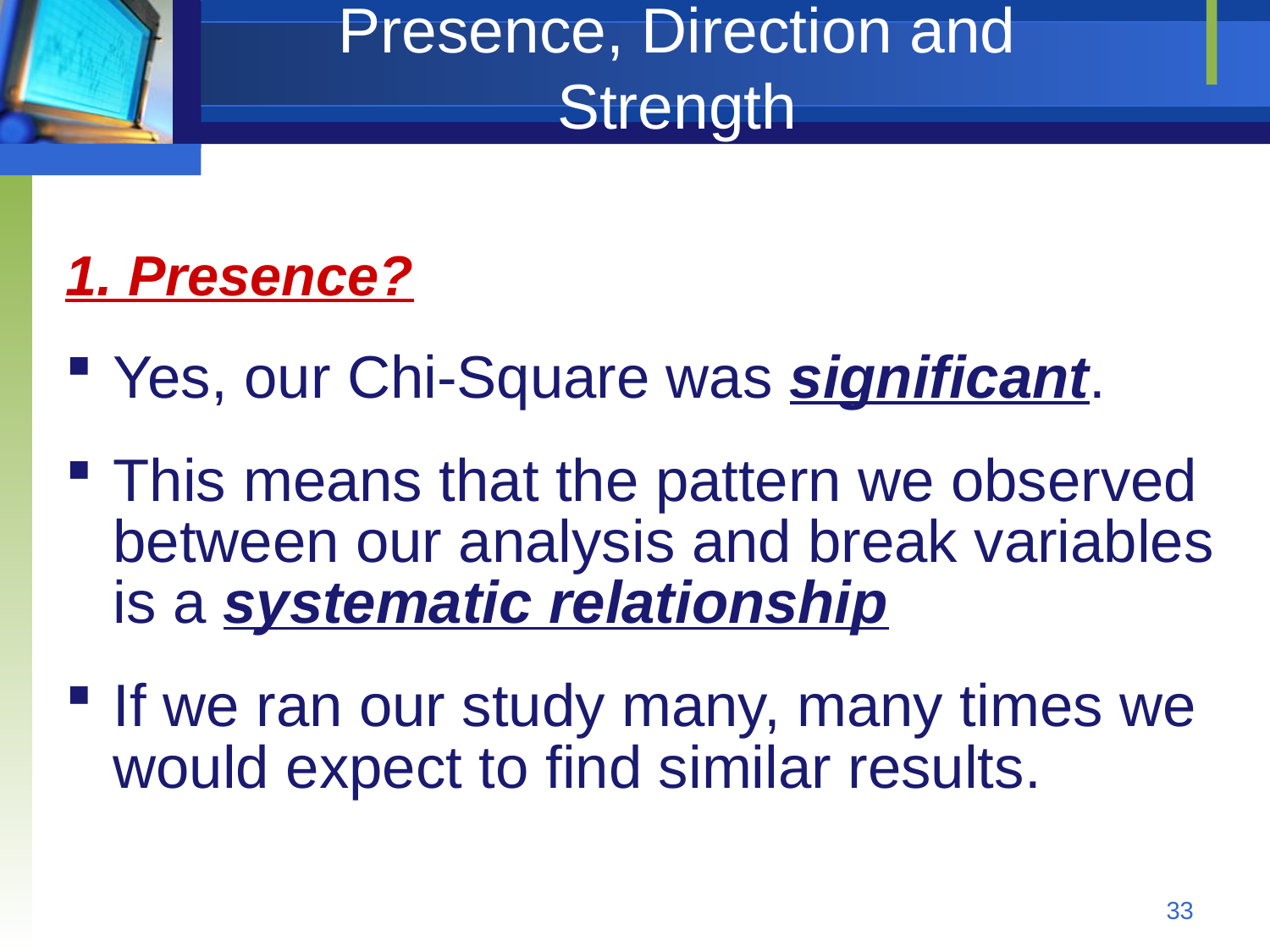

# Presence, Direction and Strength
1. Presence?
Yes, our Chi-Square was significant.
This means that the pattern we observed between our analysis and break variables is a systematic relationship
If we ran our study many, many times we would expect to find similar results.
33